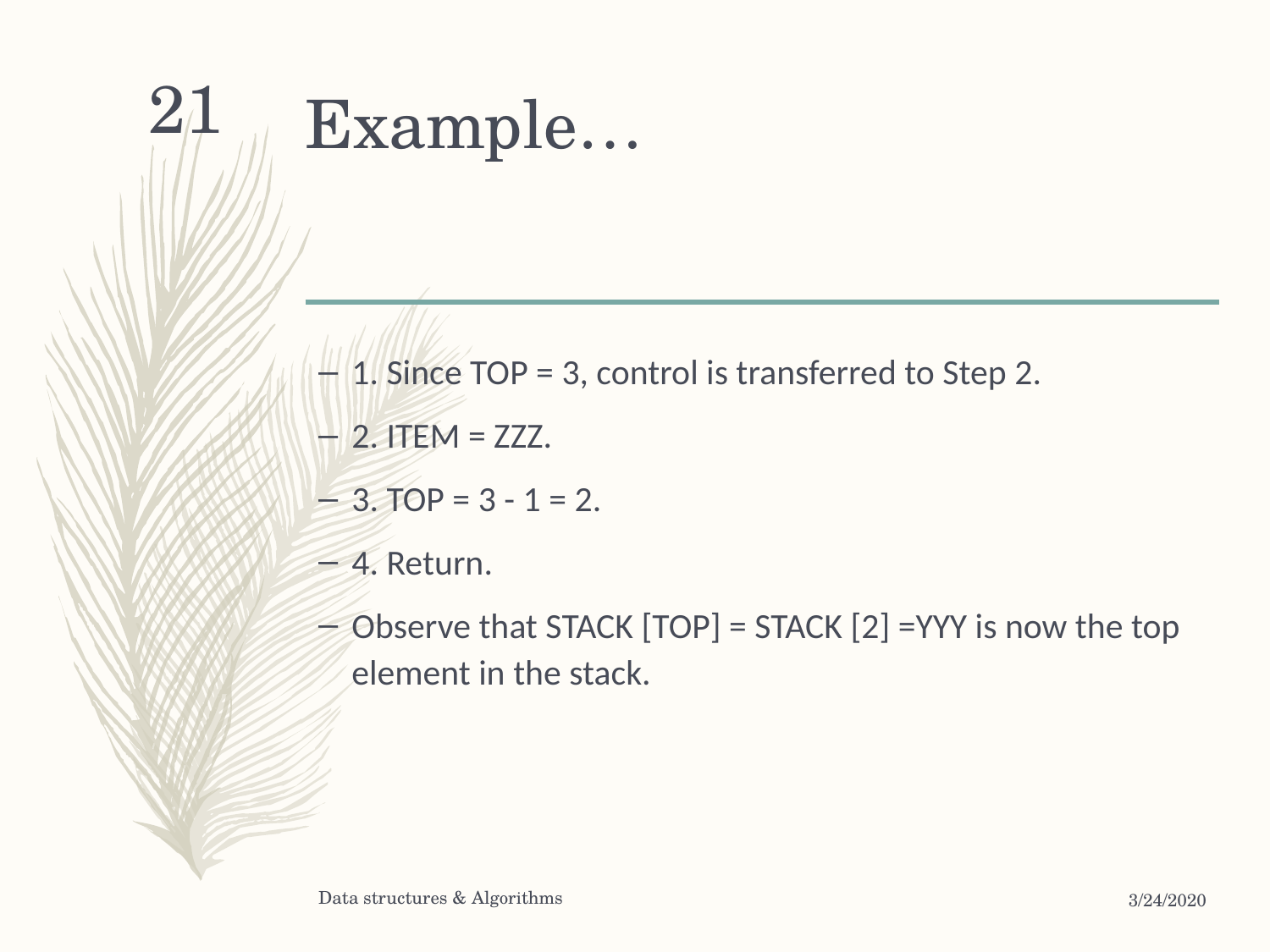

# Example…
21
1. Since TOP = 3, control is transferred to Step 2.
2. ITEM = ZZZ.
3. TOP = 3 - 1 = 2.
4. Return.
Observe that STACK [TOP] = STACK [2] =YYY is now the top element in the stack.

Data structures & Algorithms
3/24/2020